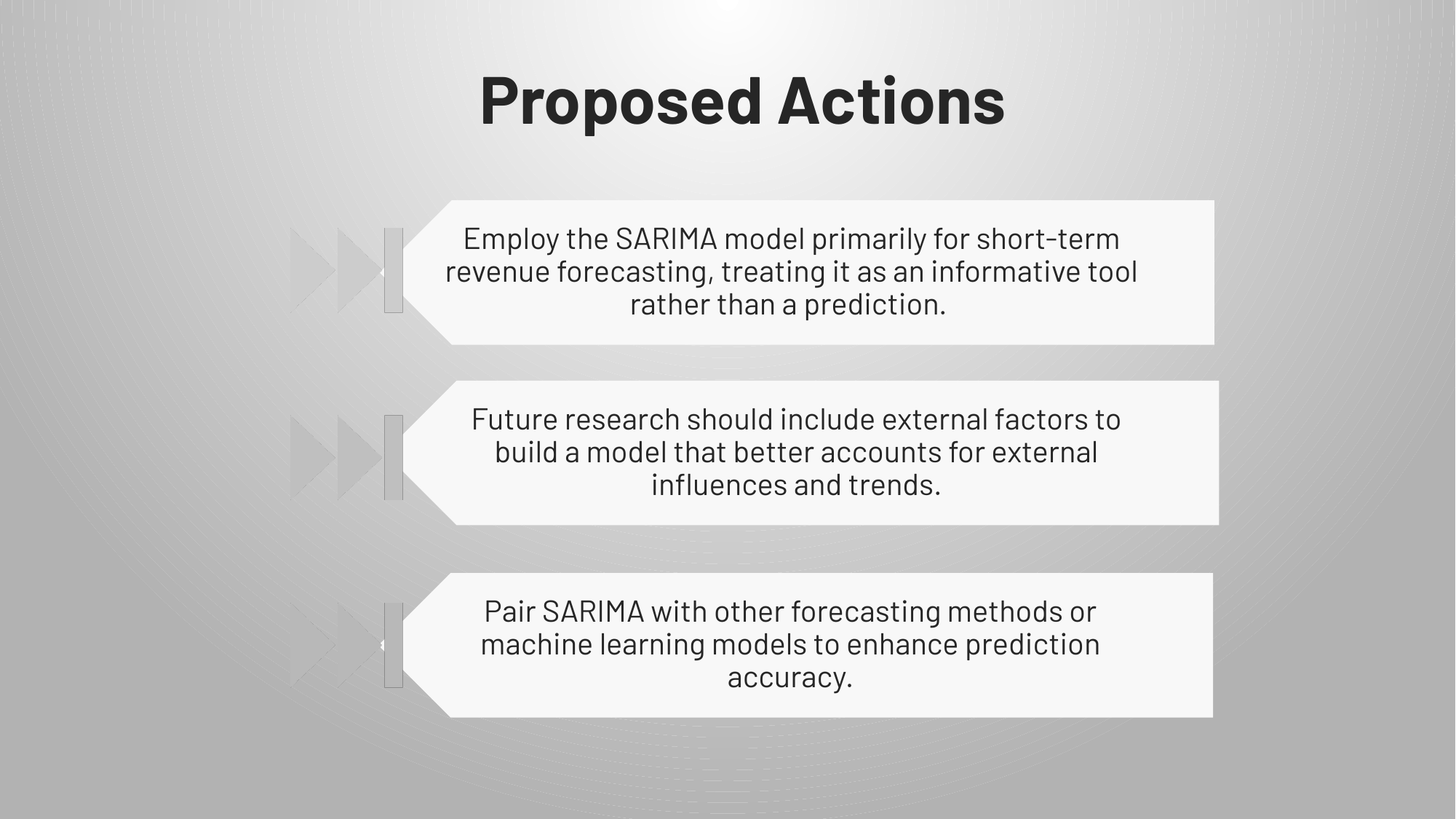

# Proposed Actions
Employ the SARIMA model primarily for short-term revenue forecasting, treating it as an informative tool rather than a prediction.
Future research should include external factors to build a model that better accounts for external influences and trends.
Pair SARIMA with other forecasting methods or machine learning models to enhance prediction accuracy.